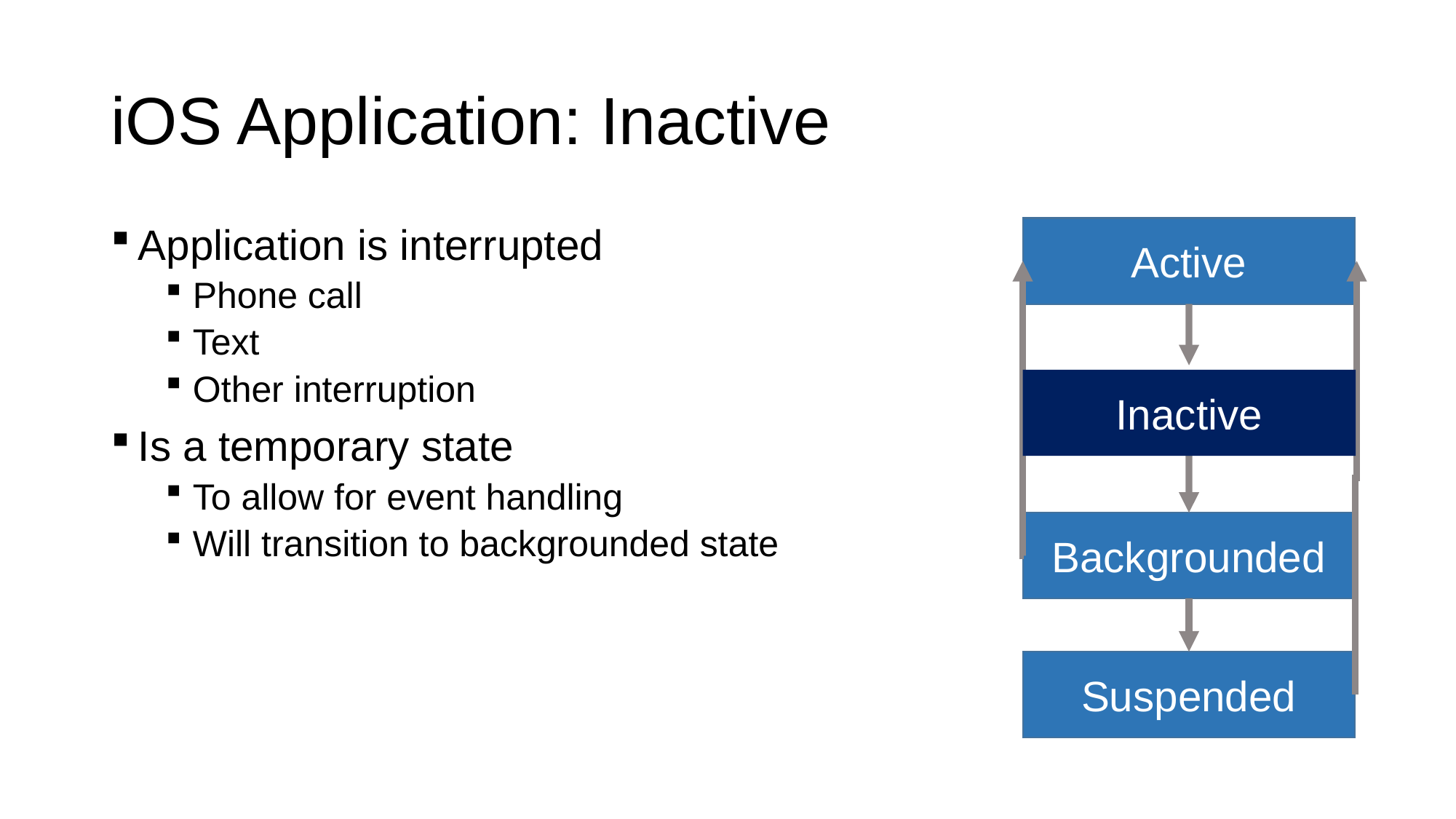

# iOS Application: Inactive

Active
Inactive

Backgrounded

Suspended
Application is interrupted
Phone call
Text
Other interruption
Is a temporary state
To allow for event handling
Will transition to backgrounded state